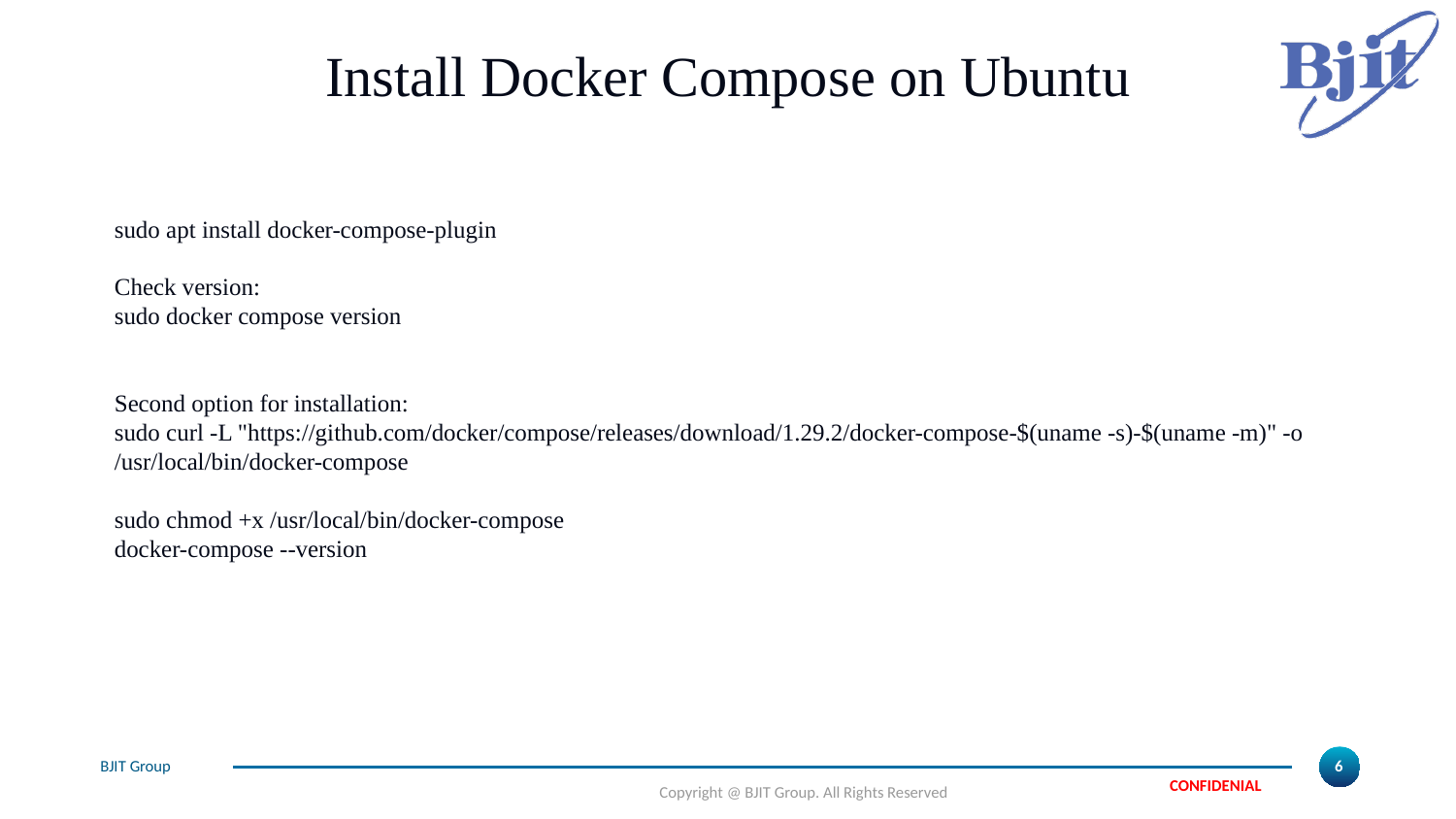

# Install Docker Compose on Ubuntu

sudo apt install docker-compose-plugin

Check version:
sudo docker compose version

Second option for installation:
sudo curl -L "https://github.com/docker/compose/releases/download/1.29.2/docker-compose-$(uname -s)-$(uname -m)" -o /usr/local/bin/docker-compose

sudo chmod +x /usr/local/bin/docker-compose
docker-compose --version